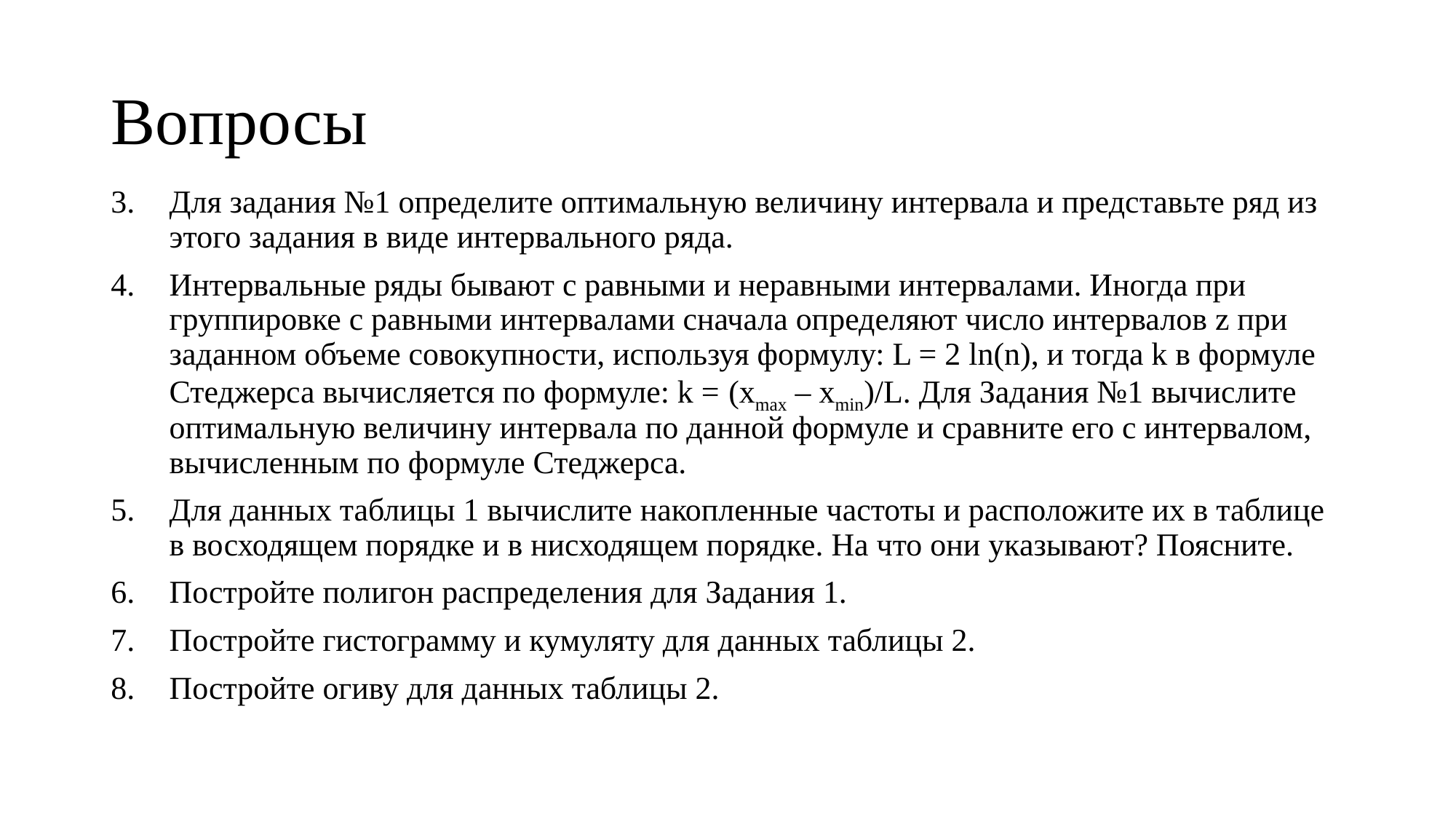

# Вопросы
Для задания №1 определите оптимальную величину интервала и представьте ряд из этого задания в виде интервального ряда.
Интервальные ряды бывают с равными и неравными интервалами. Иногда при группировке с равными интервалами сначала определяют число интервалов z при заданном объеме совокупности, используя формулу: L = 2 ln(n), и тогда k в формуле Стеджерса вычисляется по формуле: k = (xmax – xmin)/L. Для Задания №1 вычислите оптимальную величину интервала по данной формуле и сравните его с интервалом, вычисленным по формуле Стеджерса.
Для данных таблицы 1 вычислите накопленные частоты и расположите их в таблице в восходящем порядке и в нисходящем порядке. На что они указывают? Поясните.
Постройте полигон распределения для Задания 1.
Постройте гистограмму и кумуляту для данных таблицы 2.
Постройте огиву для данных таблицы 2.